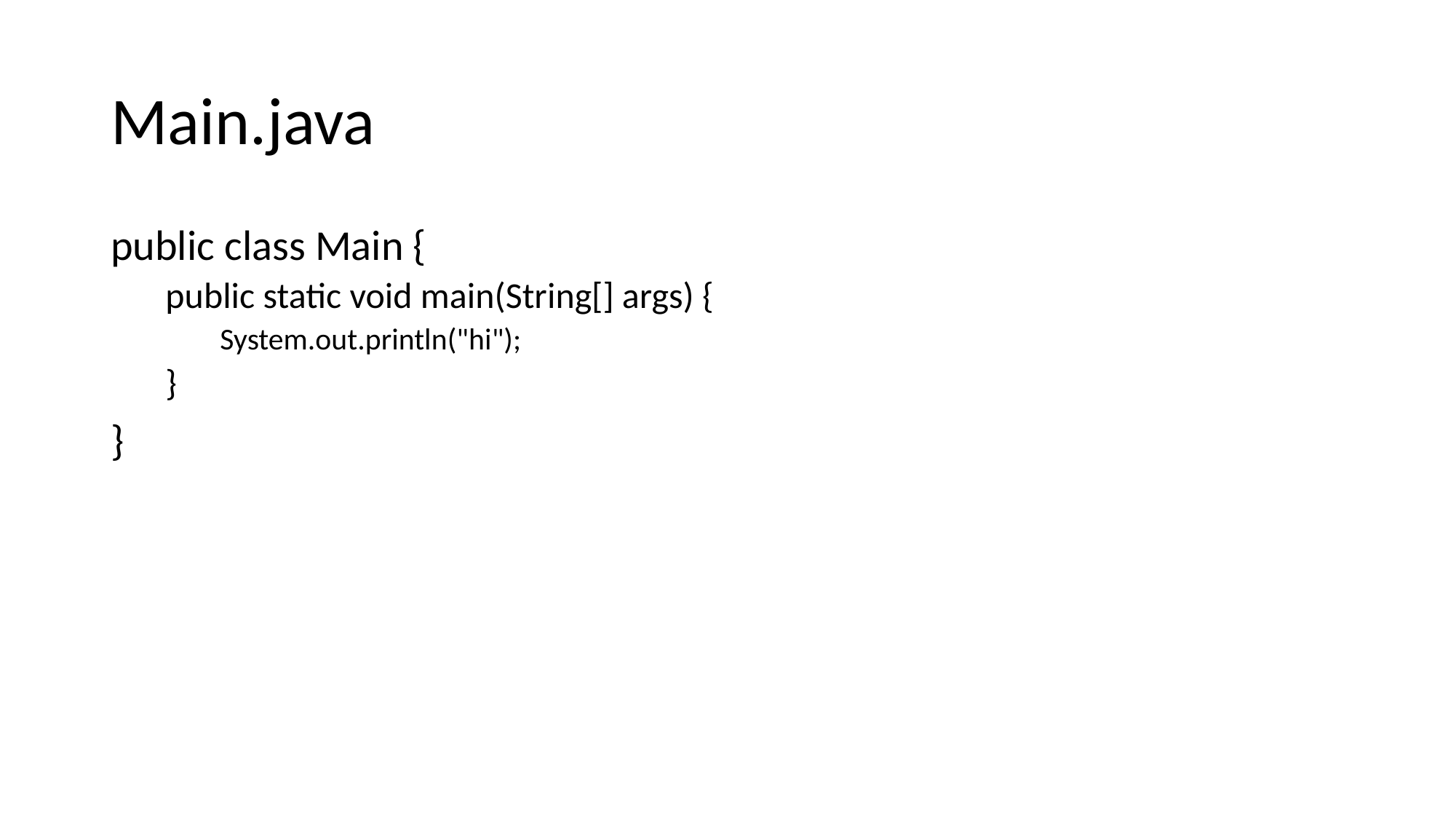

# Main.java
public class Main {
public static void main(String[] args) {
System.out.println("hi");
}
}